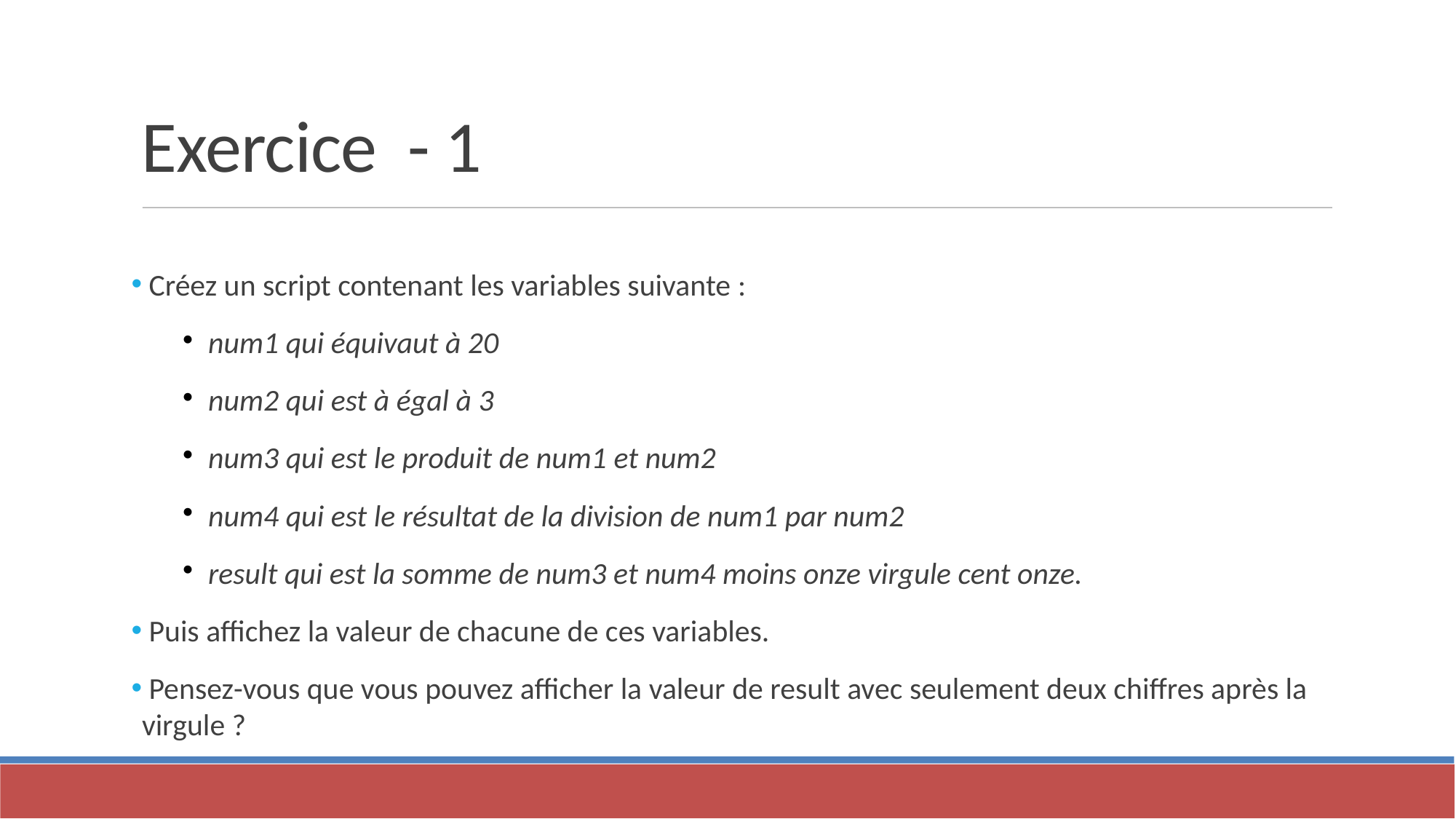

Exercice  - 1

 Créez un script contenant les variables suivante :
num1 qui équivaut à 20
num2 qui est à égal à 3
num3 qui est le produit de num1 et num2
num4 qui est le résultat de la division de num1 par num2
result qui est la somme de num3 et num4 moins onze virgule cent onze.
 Puis affichez la valeur de chacune de ces variables.
 Pensez-vous que vous pouvez afficher la valeur de result avec seulement deux chiffres après la virgule ?